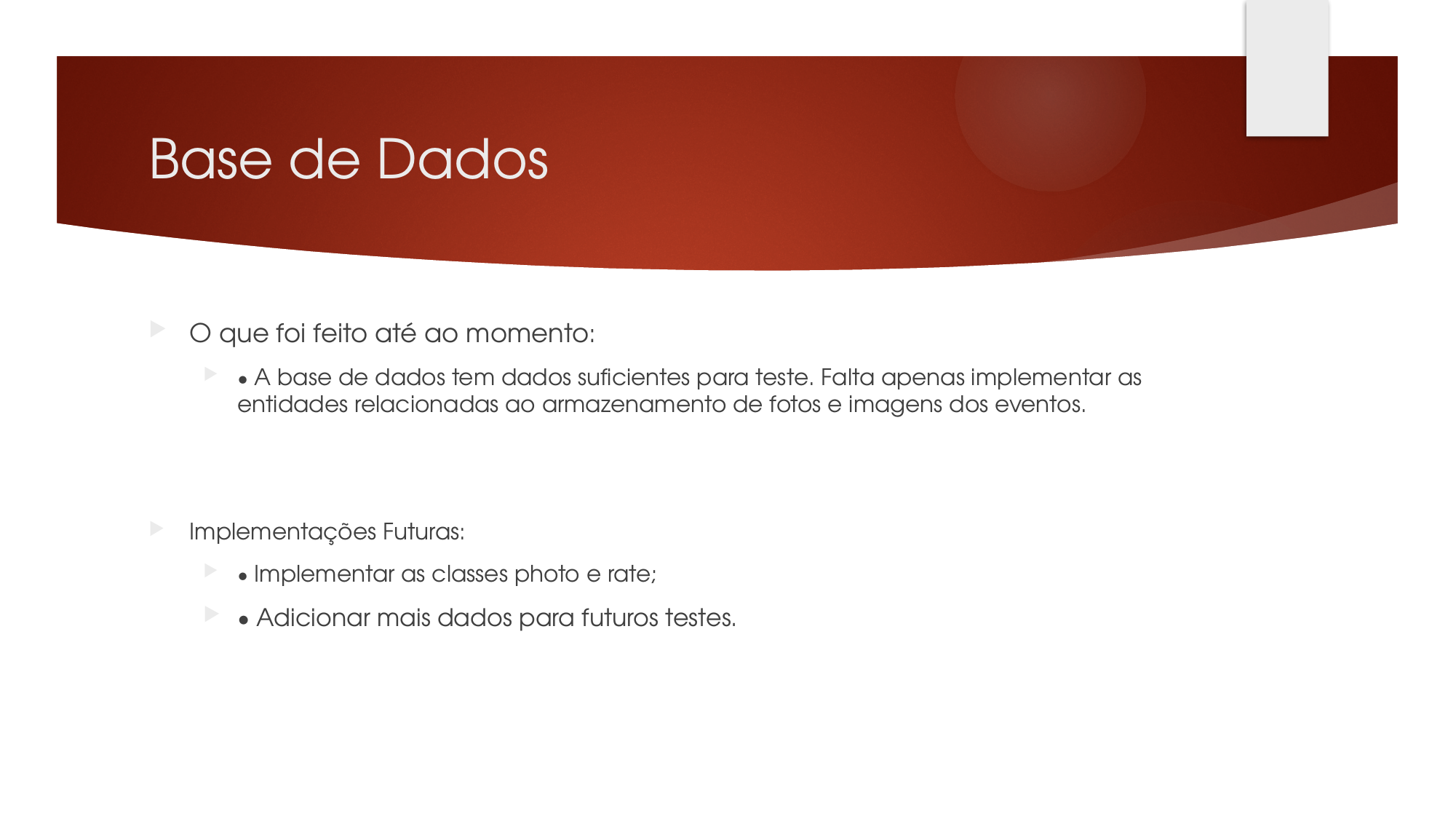

# Base de Dados
O que foi feito até ao momento:
• A base de dados tem dados suficientes para teste. Falta apenas implementar as entidades relacionadas ao armazenamento de fotos e imagens dos eventos.

Implementações Futuras:
• Implementar as classes photo e rate;
• Adicionar mais dados para futuros testes.